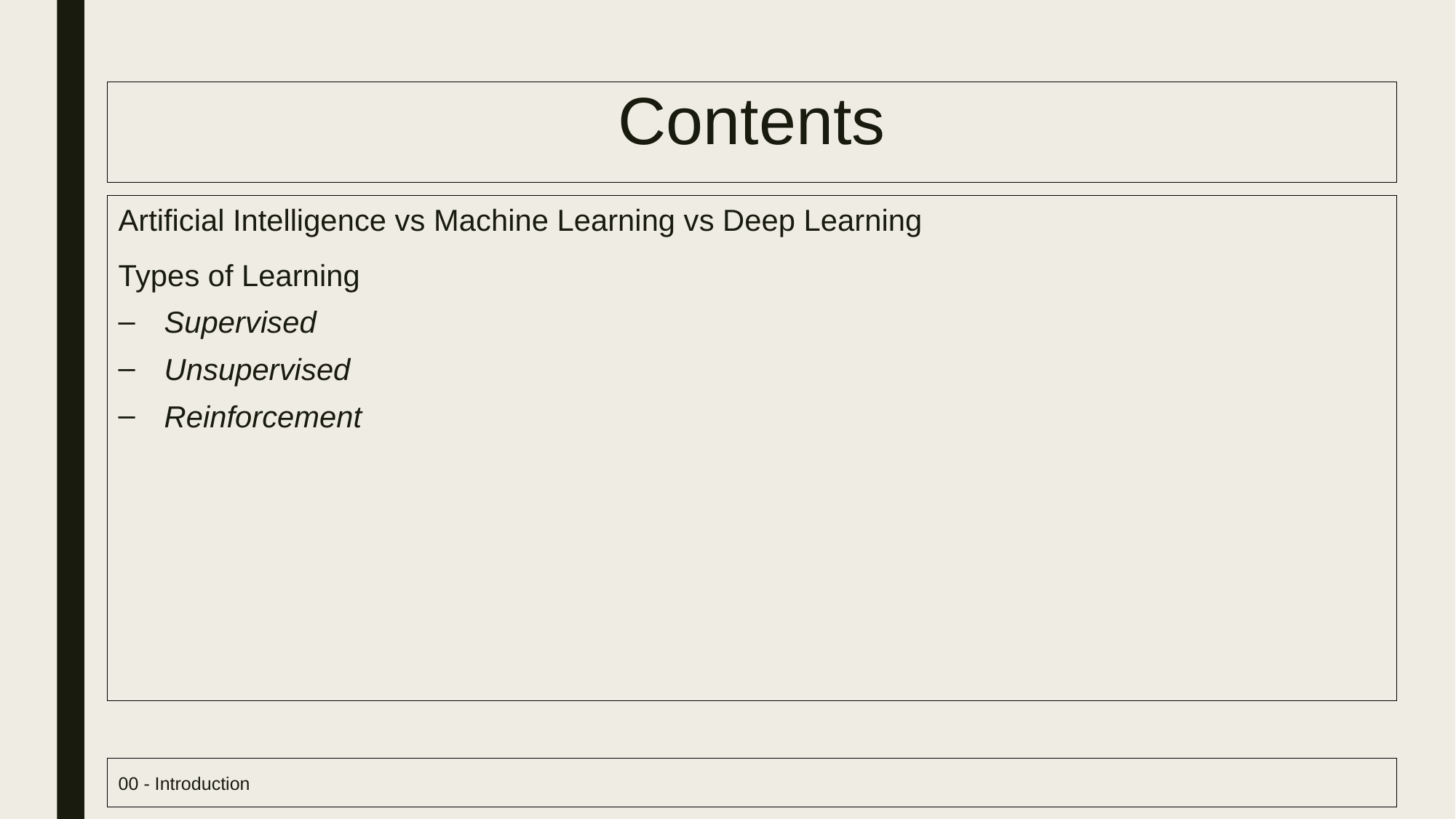

# Contents
Artificial Intelligence vs Machine Learning vs Deep Learning
Types of Learning
Supervised
Unsupervised
Reinforcement
00 - Introduction